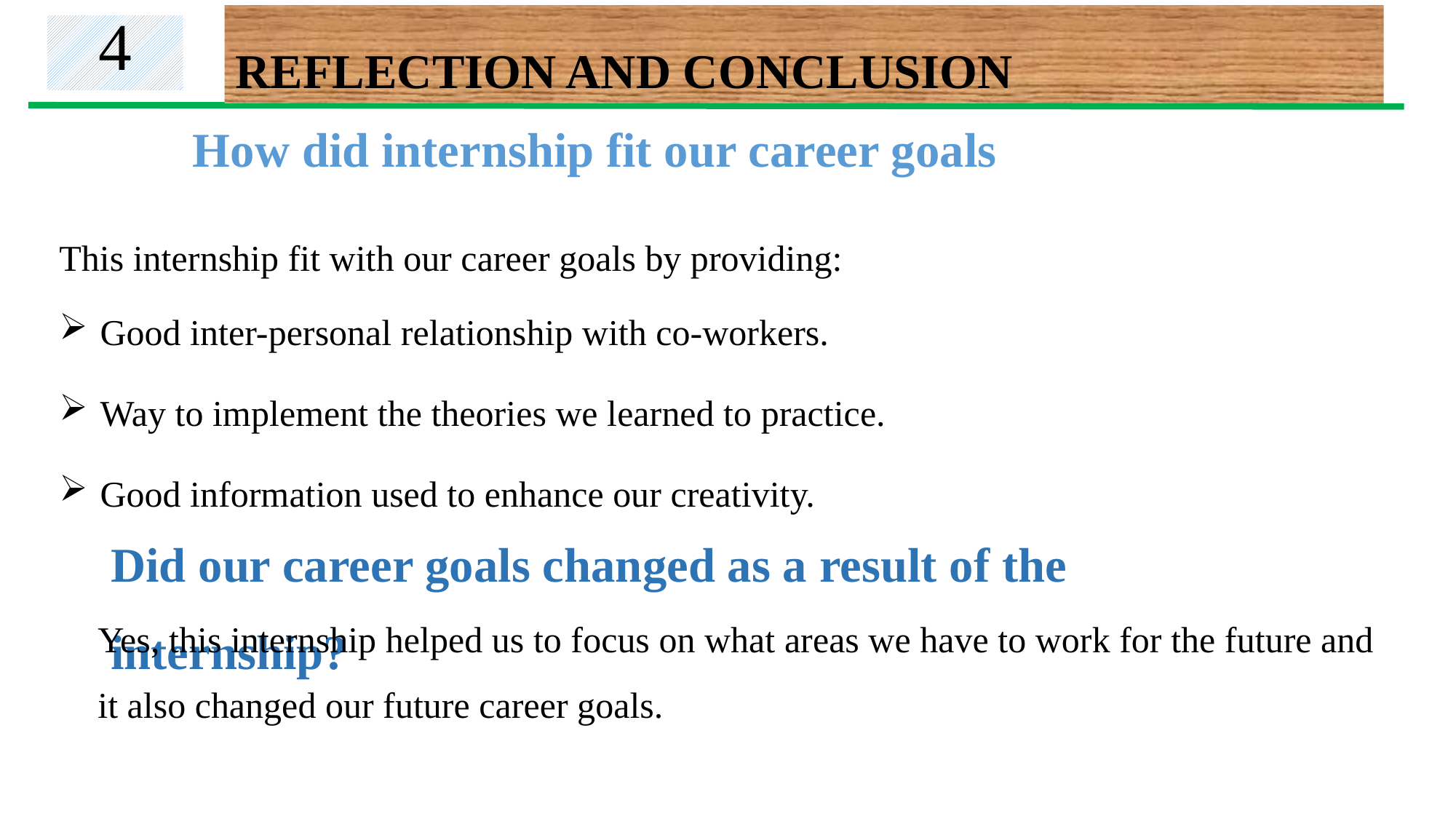

REFLECTION AND CONCLUSION
4
# How did internship fit our career goals
This internship fit with our career goals by providing:
Good inter-personal relationship with co-workers.
Way to implement the theories we learned to practice.
Good information used to enhance our creativity.
Did our career goals changed as a result of the internship?
Yes, this internship helped us to focus on what areas we have to work for the future and it also changed our future career goals.